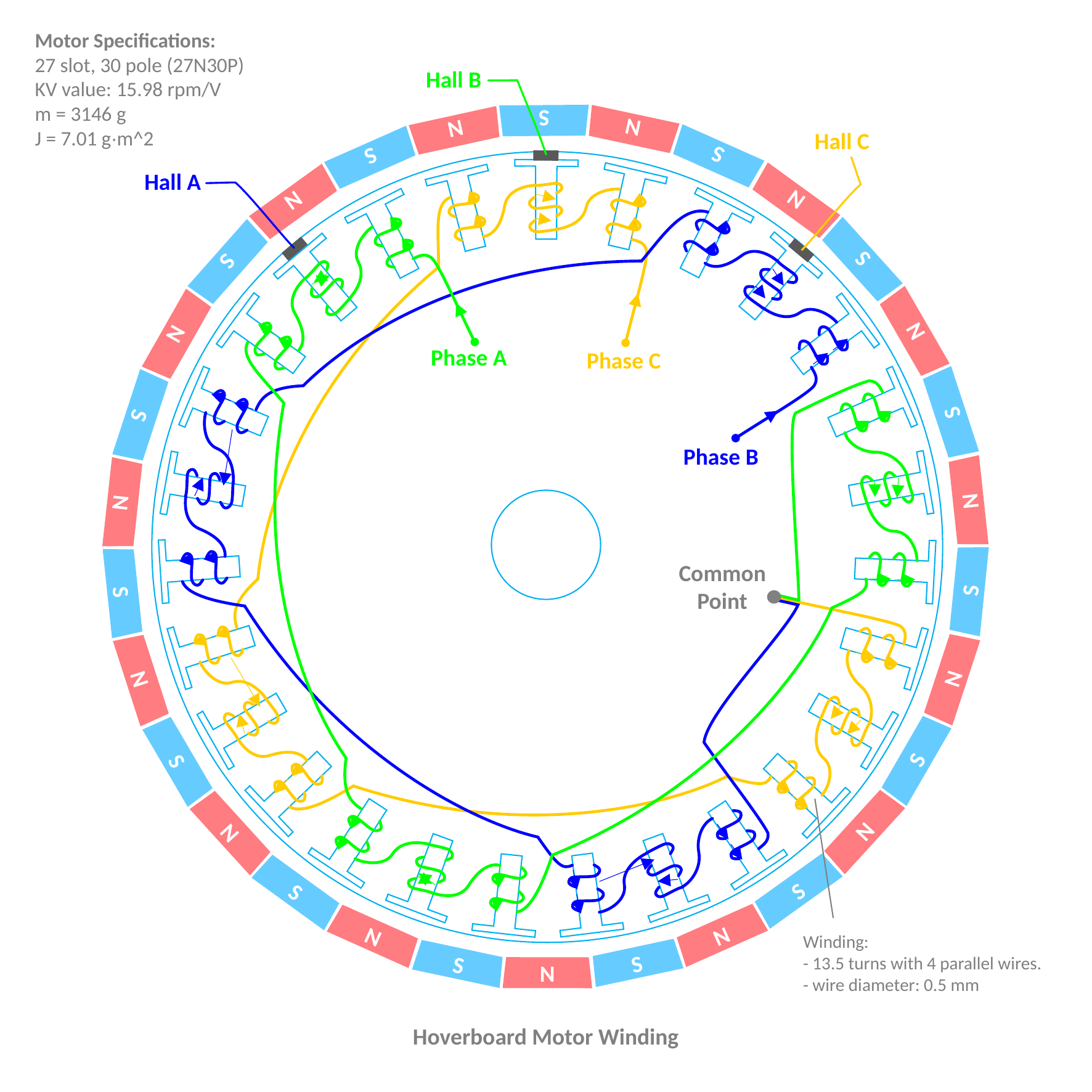

Motor Specifications:
27 slot, 30 pole (27N30P)
KV value: 15.98 rpm/V
m = 3146 g
J = 7.01 g∙m^2

Hall B

S
N
S
N
S
N
S
N
S
N
S
N
S
N
S
N
S
N
S
N
S
N
S
N
S
N
S
N
S
N

Phase B

Hall C

Hall A

Phase C

Phase A

Common Point

Winding:
- 13.5 turns with 4 parallel wires.
- wire diameter: 0.5 mm

Hoverboard Motor Winding